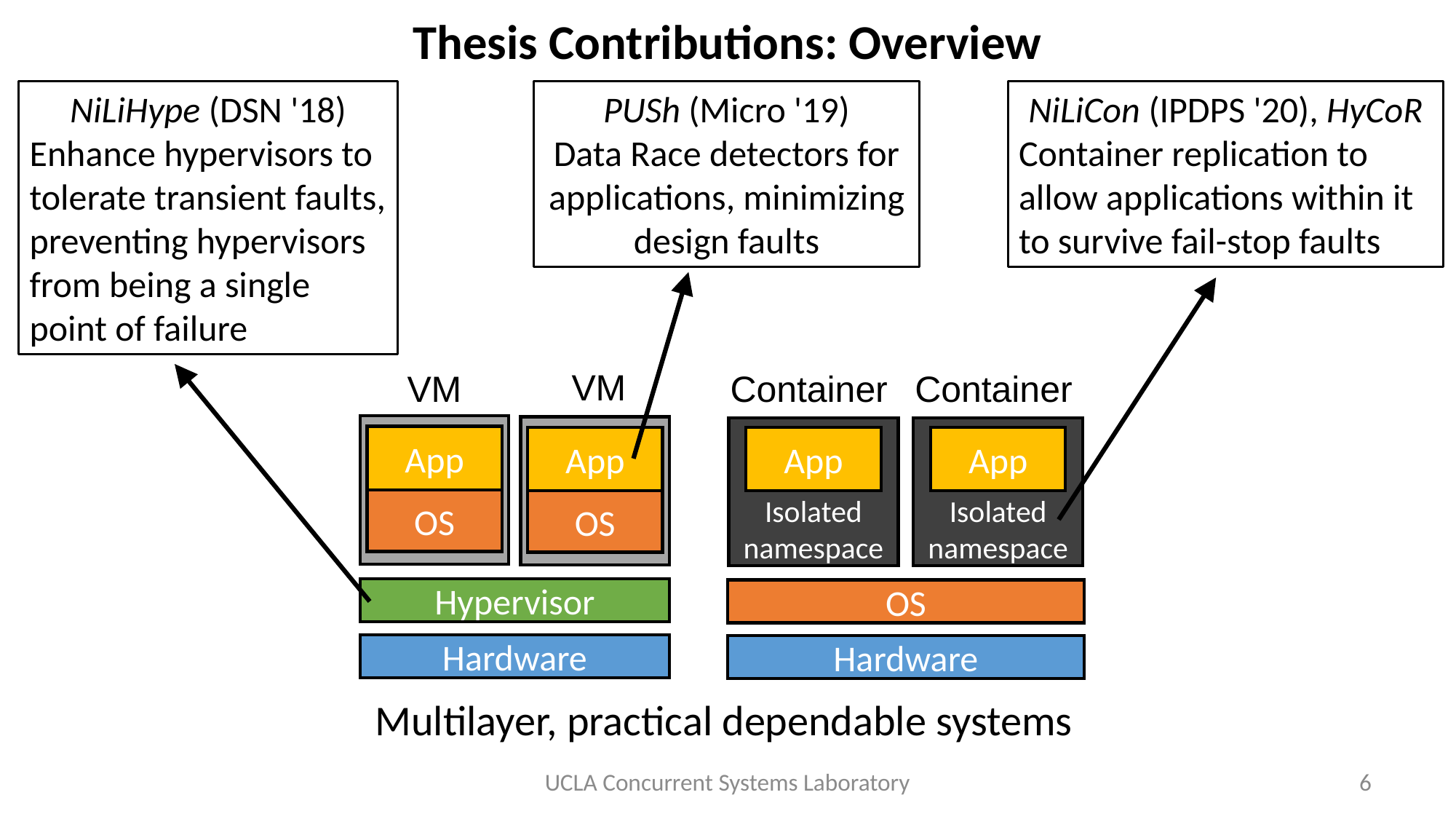

# Thesis Contributions: Overview
NiLiHype (DSN '18)
Enhance hypervisors to tolerate transient faults, preventing hypervisors from being a single point of failure
PUSh (Micro '19)
Data Race detectors for applications, minimizing design faults
NiLiCon (IPDPS '20), HyCoR
Container replication to allow applications within it to survive fail-stop faults
VM
VM

App
OS

App
OS
Hypervisor
Hardware
Container

App
Isolated namespace
Container

App
Isolated namespace
OS
Hardware
Multilayer, practical dependable systems
UCLA Concurrent Systems Laboratory
6